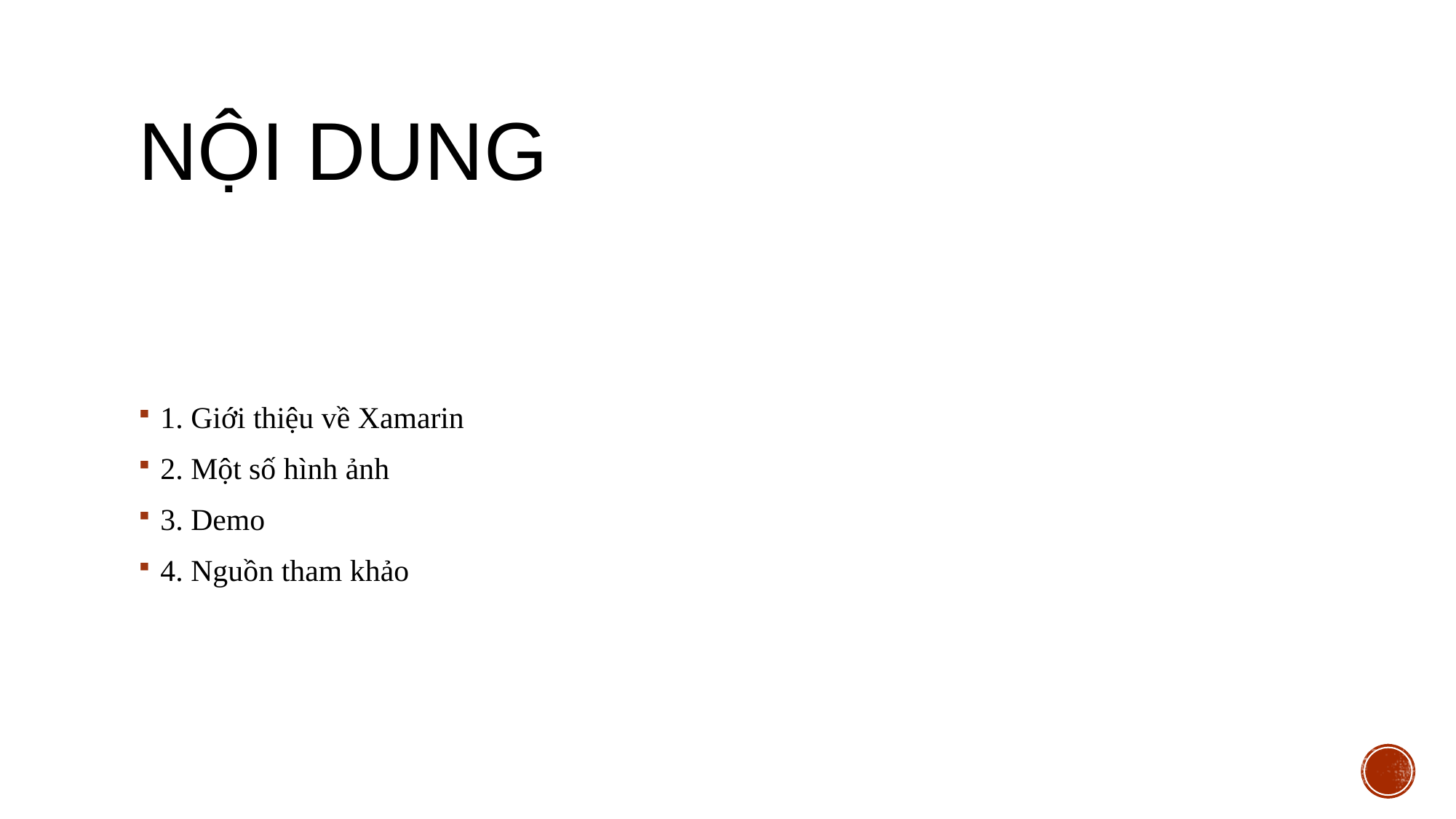

# Nội dung
1. Giới thiệu về Xamarin
2. Một số hình ảnh
3. Demo
4. Nguồn tham khảo